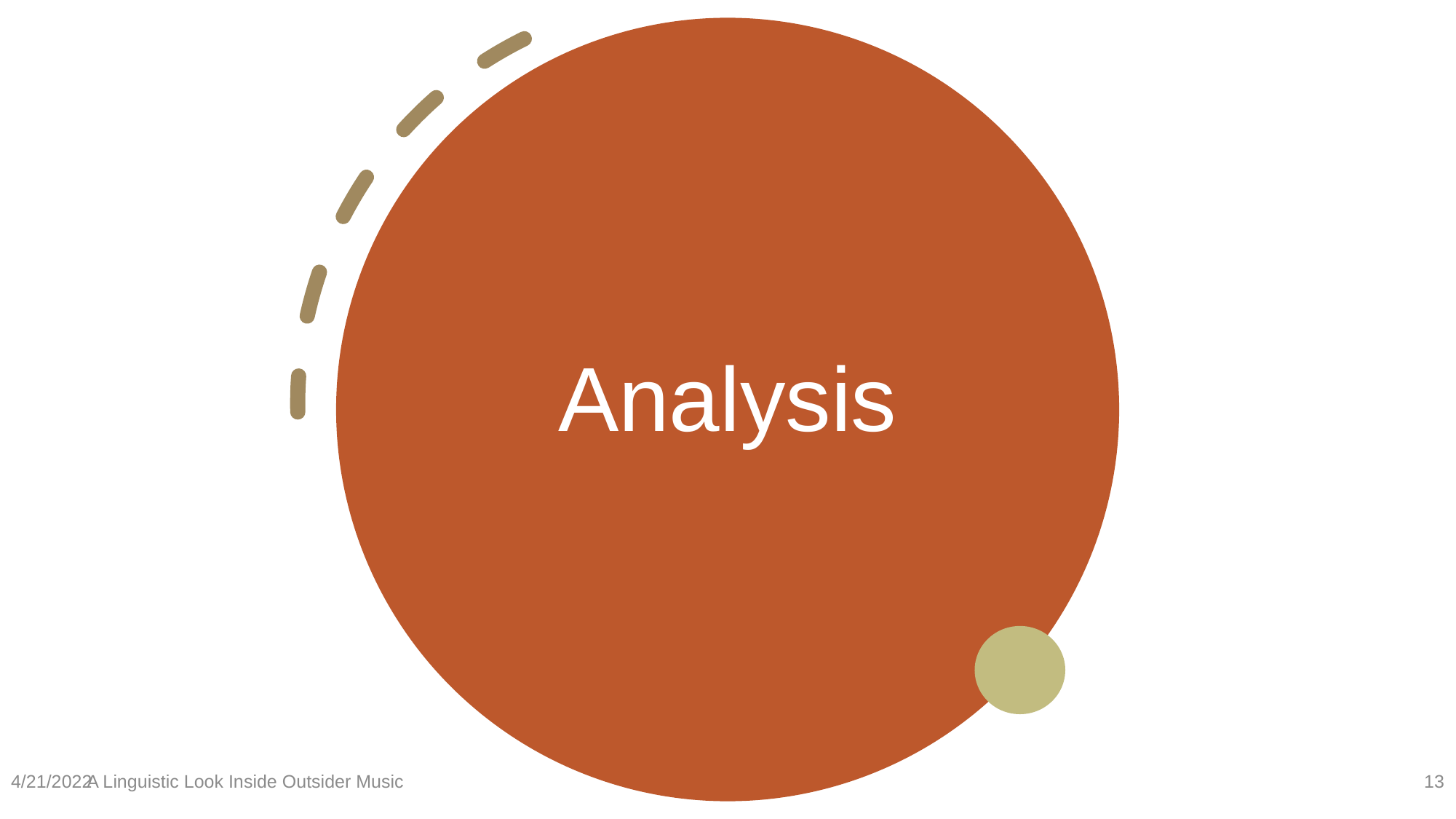

# Analysis
4/21/2022
A Linguistic Look Inside Outsider Music
13